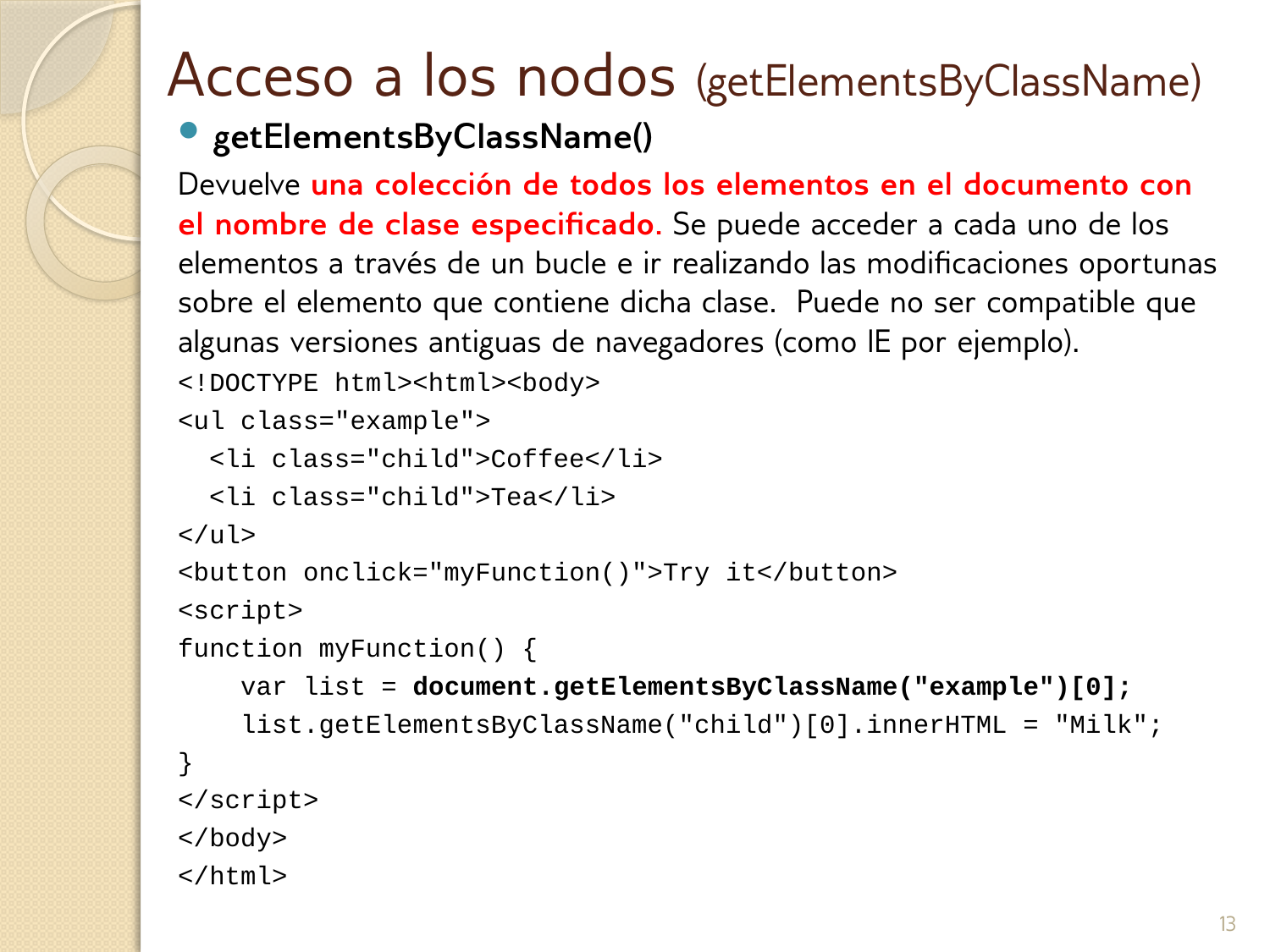

Acceso a los nodos (getElementsByClassName)
getElementsByClassName()
Devuelve una colección de todos los elementos en el documento con el nombre de clase especificado. Se puede acceder a cada uno de los elementos a través de un bucle e ir realizando las modificaciones oportunas sobre el elemento que contiene dicha clase.  Puede no ser compatible que algunas versiones antiguas de navegadores (como IE por ejemplo).
<!DOCTYPE html><html><body>
<ul class="example">
  <li class="child">Coffee</li>
  <li class="child">Tea</li>
</ul>
<button onclick="myFunction()">Try it</button>
<script>
function myFunction() {
    var list = document.getElementsByClassName("example")[0];
    list.getElementsByClassName("child")[0].innerHTML = "Milk";
}
</script>
</body>
</html>

13